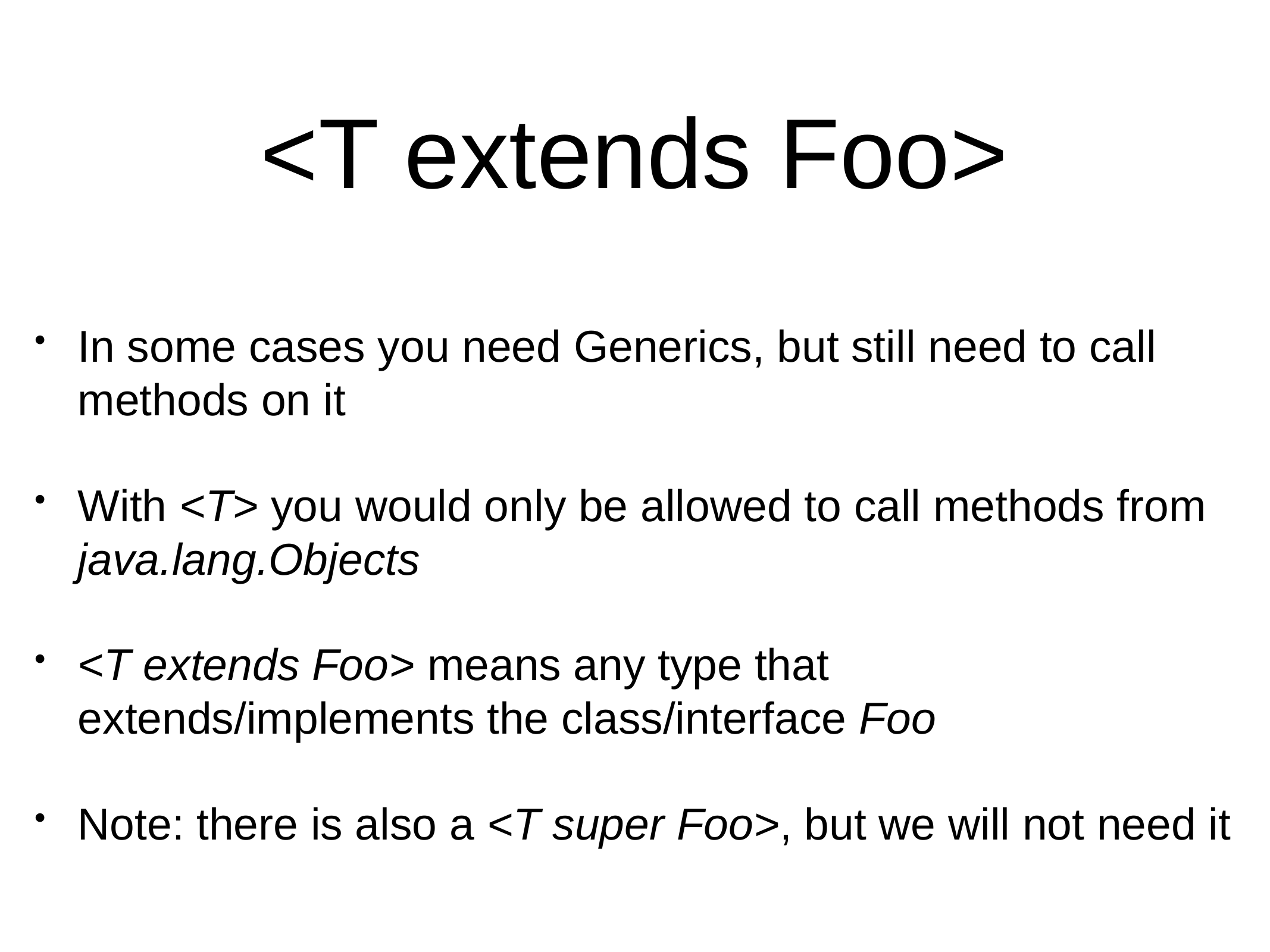

# <T extends Foo>
In some cases you need Generics, but still need to call methods on it
With <T> you would only be allowed to call methods from java.lang.Objects
<T extends Foo> means any type that extends/implements the class/interface Foo
Note: there is also a <T super Foo>, but we will not need it